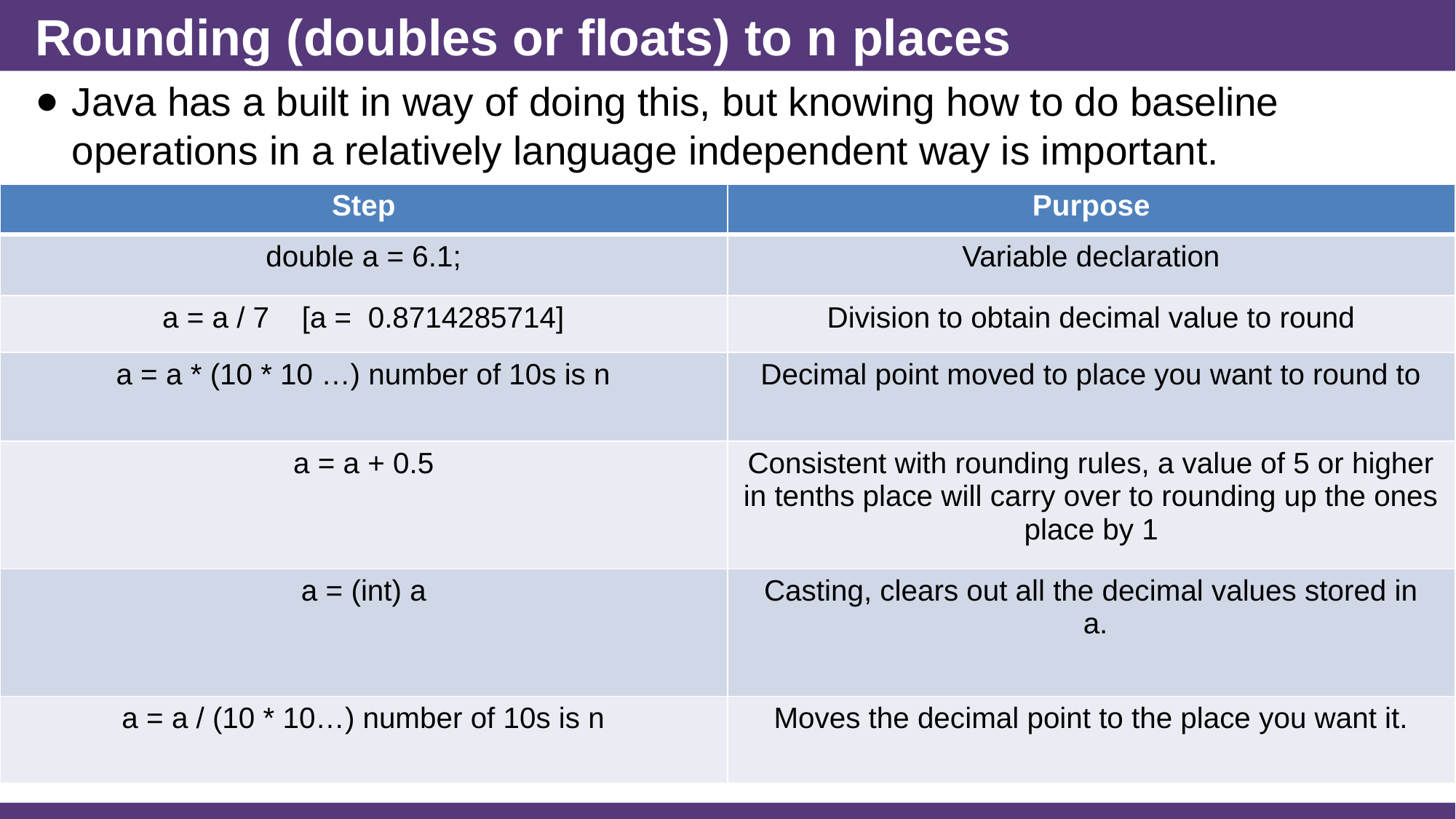

# Rounding (doubles or floats) to n places
Java has a built in way of doing this, but knowing how to do baseline operations in a relatively language independent way is important.

| Step | Purpose |
| --- | --- |
| double a = 6.1; | Variable declaration |
| a = a / 7 [a = 0.8714285714] | Division to obtain decimal value to round |
| a = a \* (10 \* 10 …) number of 10s is n | Decimal point moved to place you want to round to |
| a = a + 0.5 | Consistent with rounding rules, a value of 5 or higher in tenths place will carry over to rounding up the ones place by 1 |
| a = (int) a | Casting, clears out all the decimal values stored in a. |
| a = a / (10 \* 10…) number of 10s is n | Moves the decimal point to the place you want it. |